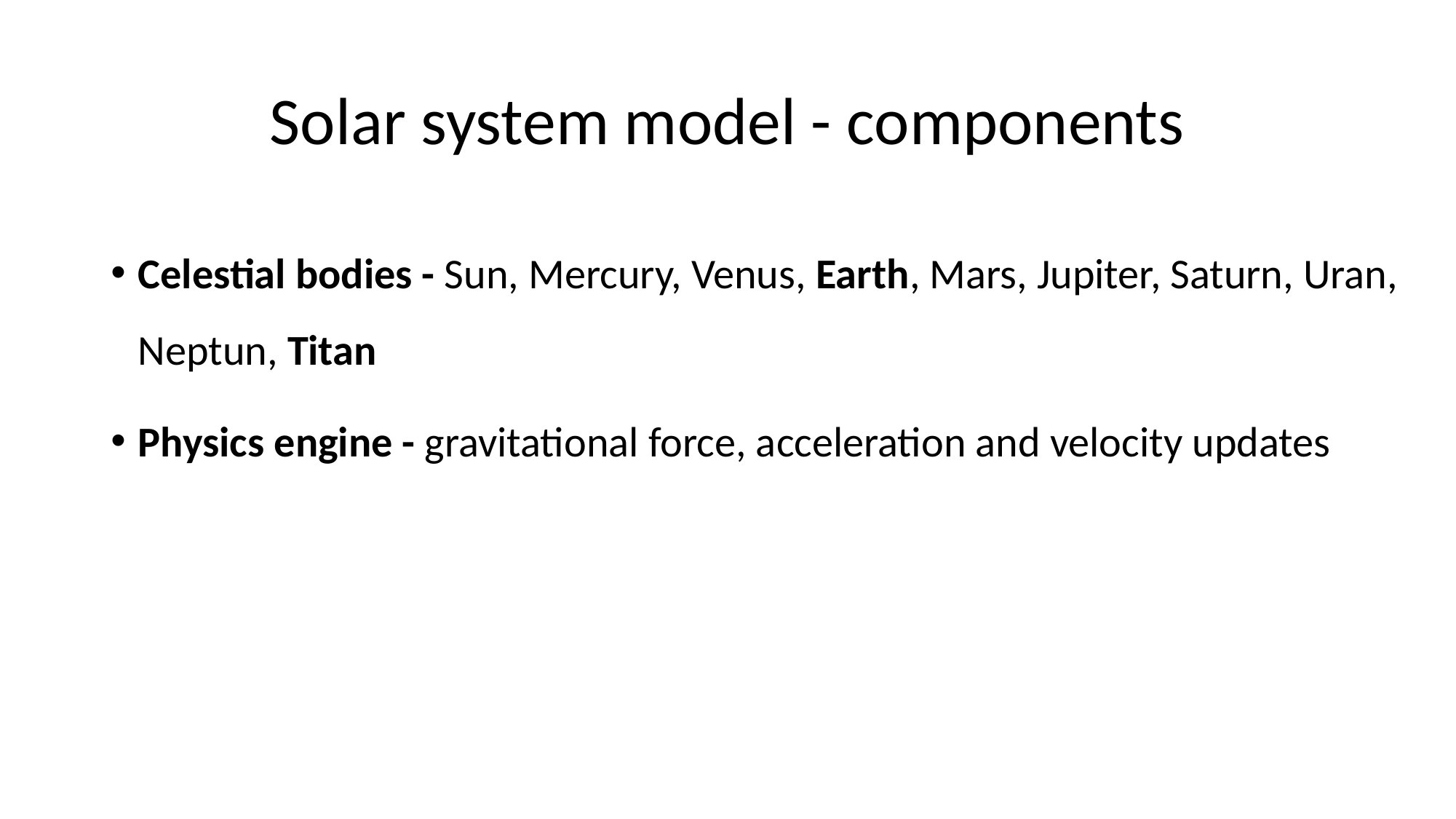

# Solar system model - components

Celestial bodies - Sun, Mercury, Venus, Earth, Mars, Jupiter, Saturn, Uran, Neptun, Titan
Physics engine - gravitational force, acceleration and velocity updates